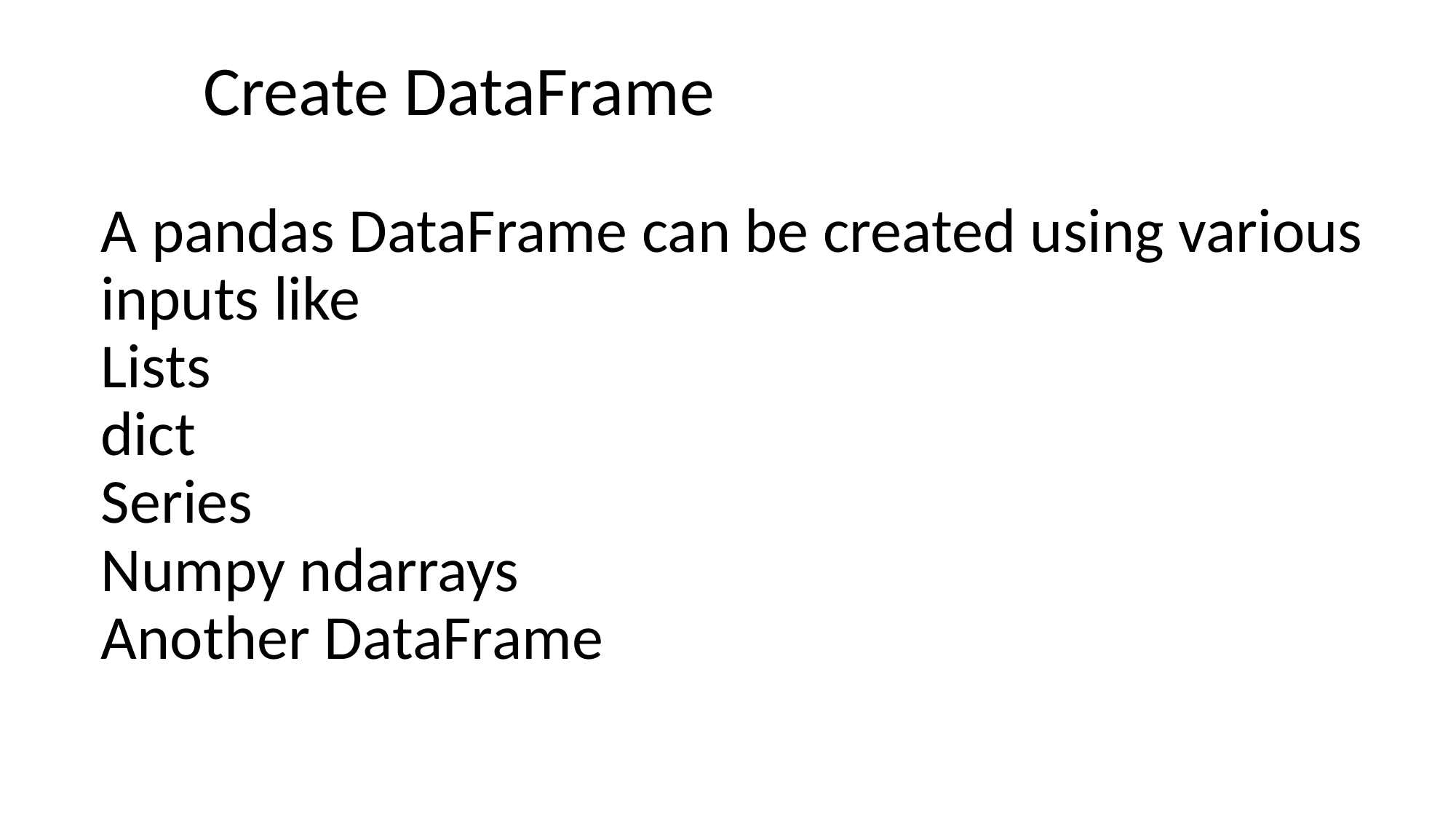

# Create DataFrame A pandas DataFrame can be created using various inputs like Lists dict Series Numpy ndarrays Another DataFrame